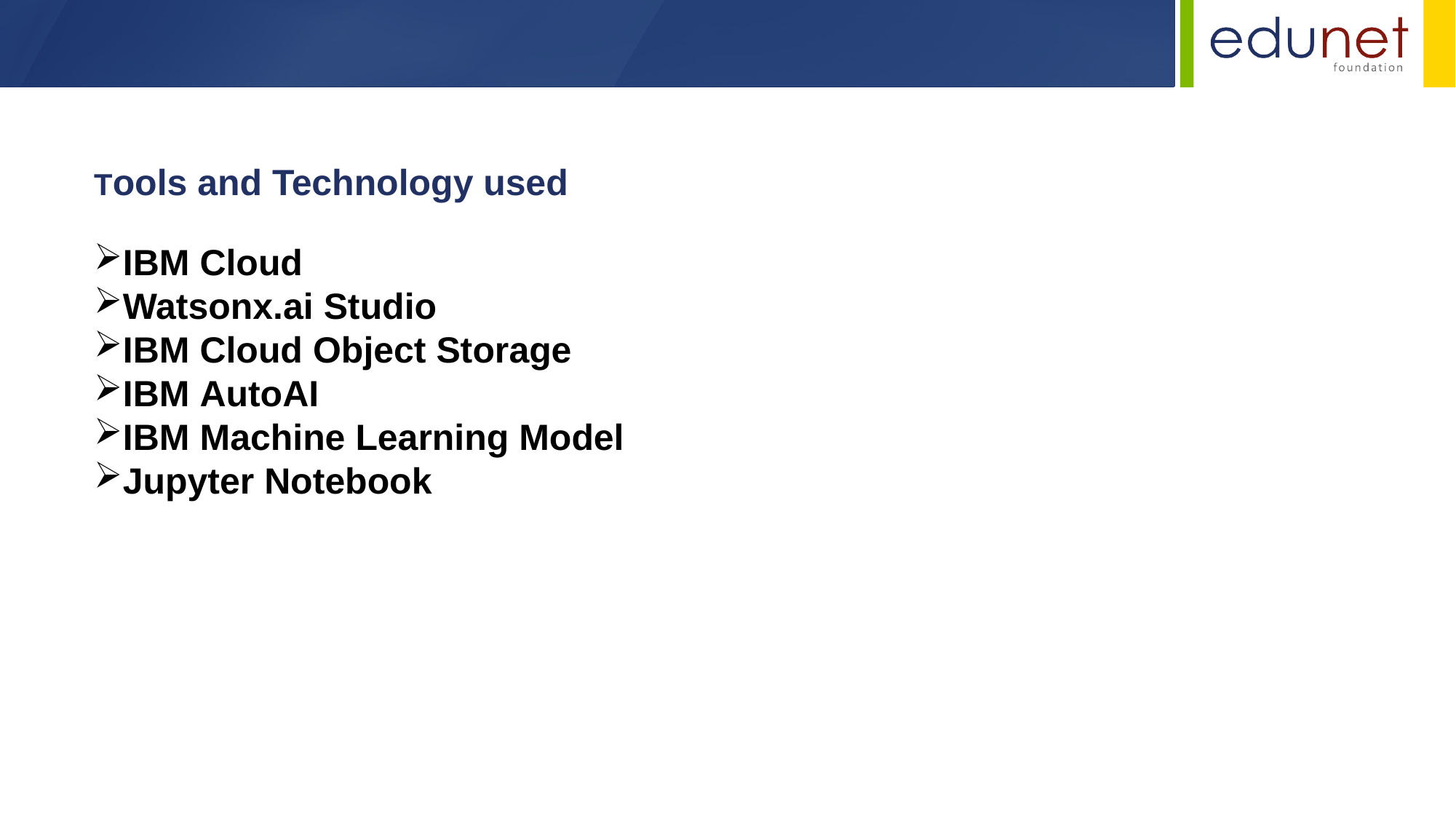

Tools and Technology used

IBM Cloud
Watsonx.ai Studio
IBM Cloud Object Storage
IBM AutoAI
IBM Machine Learning Model
Jupyter Notebook